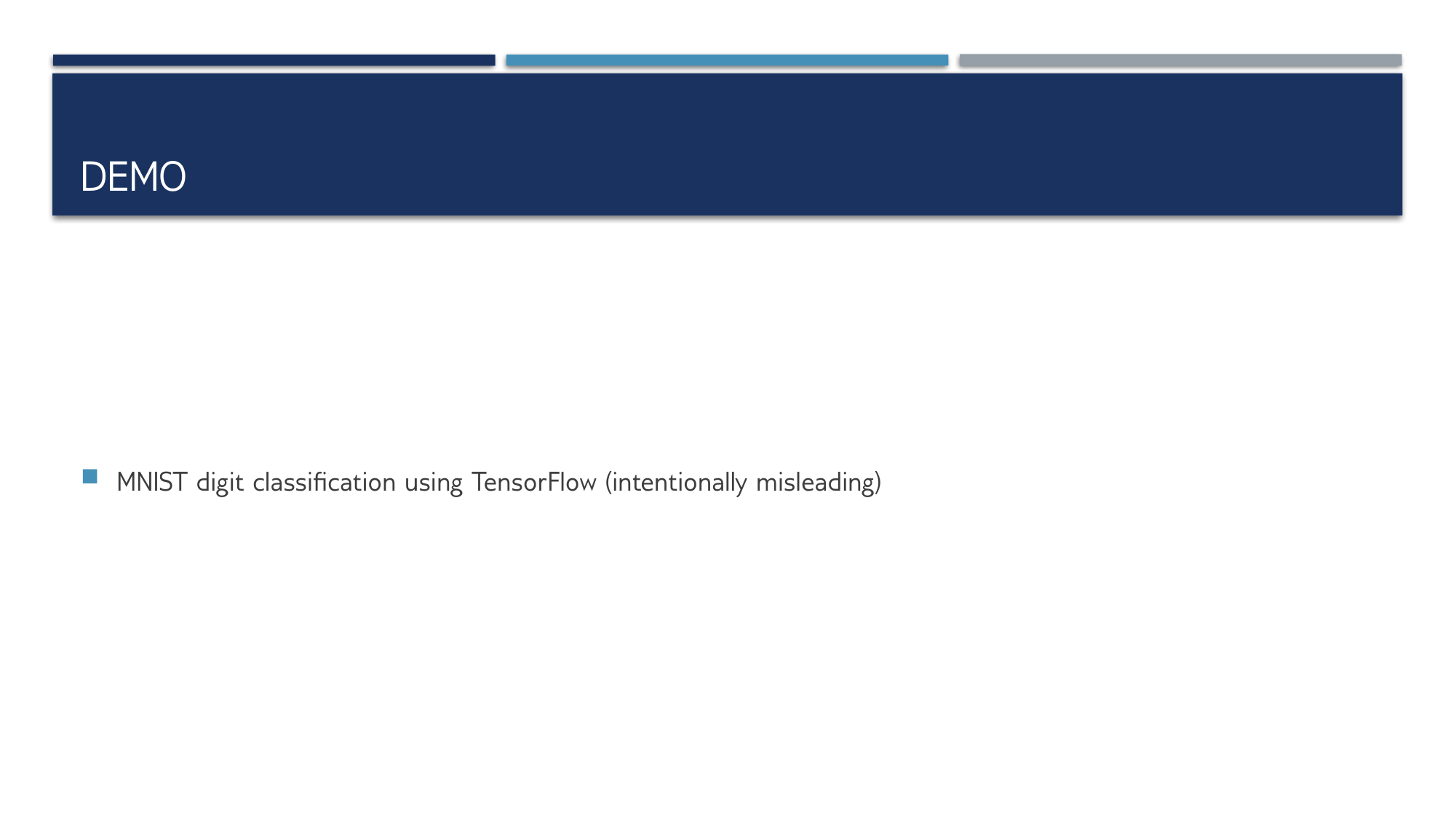

# Demo
MNIST digit classification using TensorFlow (intentionally misleading)